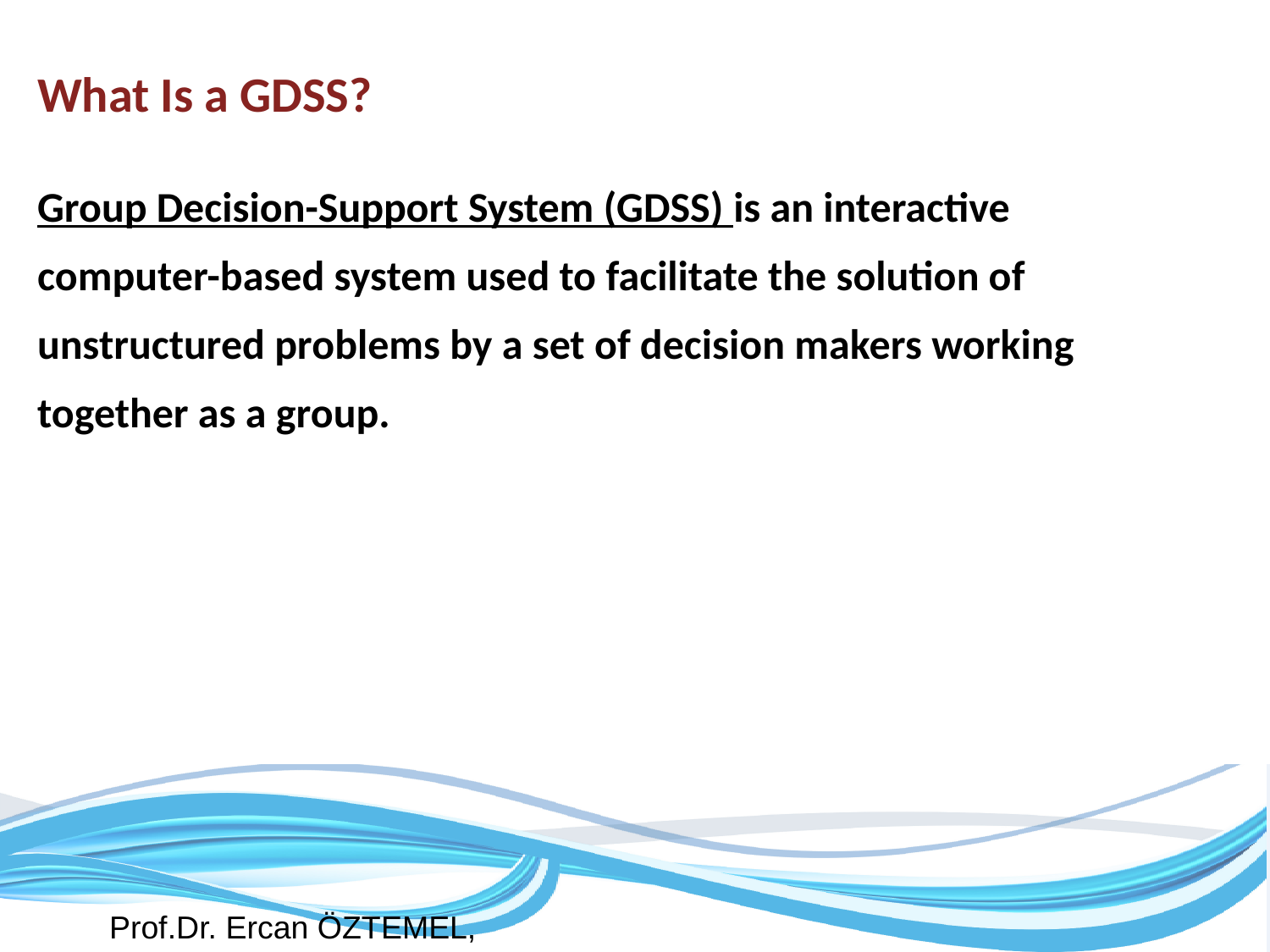

What Is a GDSS?
Group Decision-Support System (GDSS) is an interactive computer-based system used to facilitate the solution of unstructured problems by a set of decision makers working together as a group.